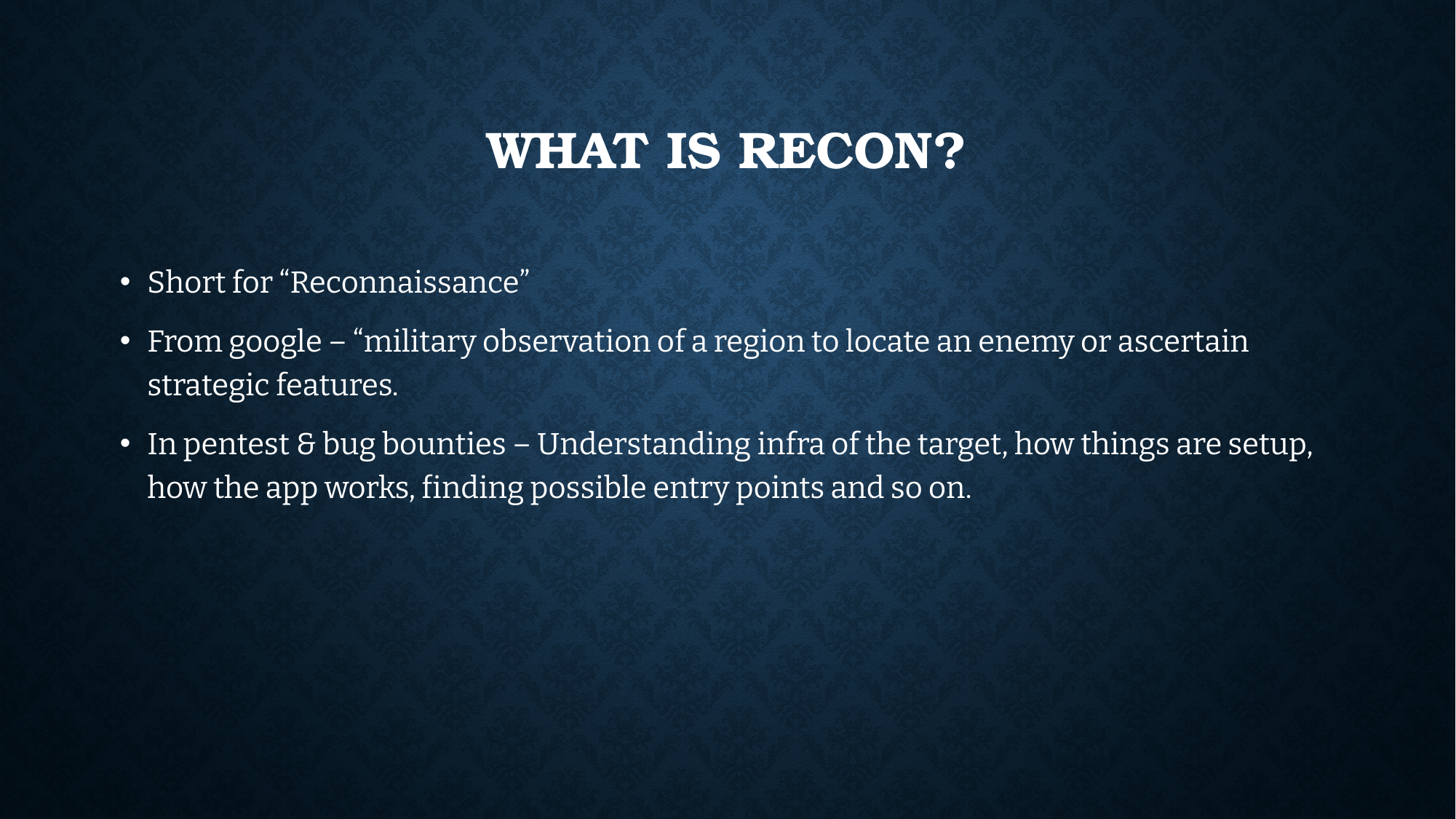

# What is recon?
Short for “Reconnaissance”
From google – “military observation of a region to locate an enemy or ascertain strategic features.
In pentest & bug bounties – Understanding infra of the target, how things are setup, how the app works, finding possible entry points and so on.